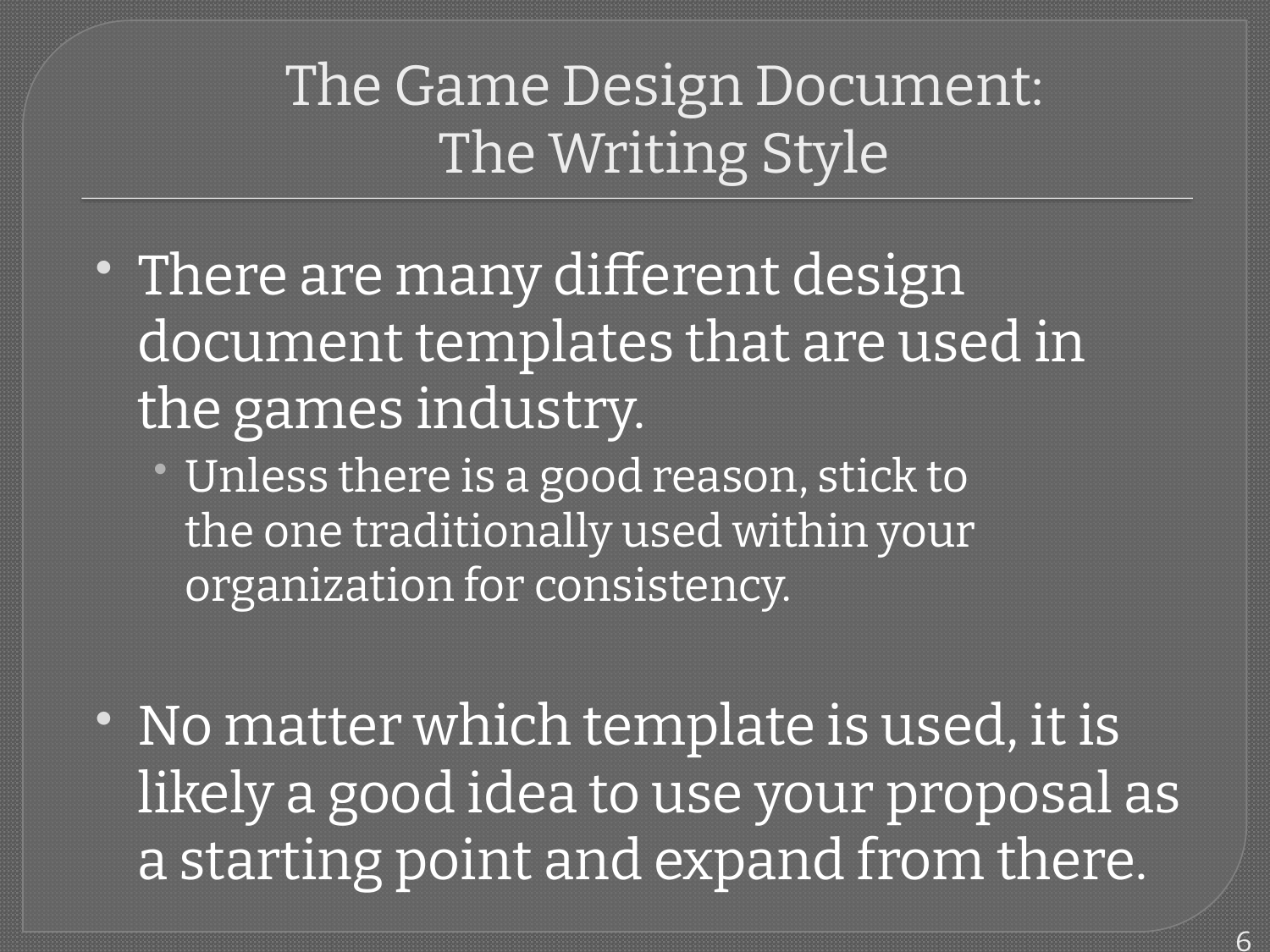

# The Game Design Document: The Writing Style
There are many different design document templates that are used in
the games industry.
Unless there is a good reason, stick to
the one traditionally used within your organization for consistency.

No matter which template is used, it is likely a good idea to use your proposal as a starting point and expand from there.

6